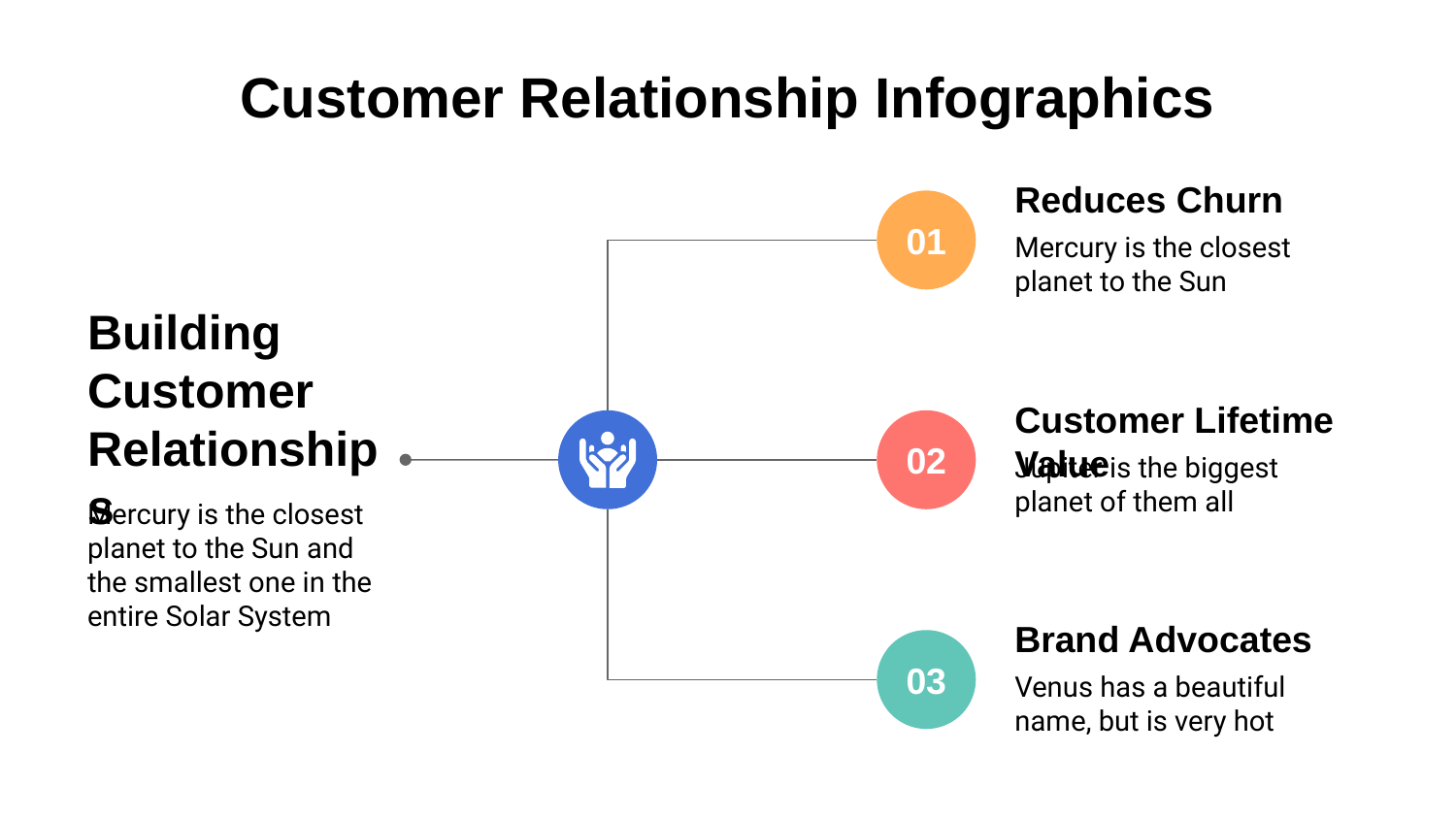

# Customer Relationship Infographics
Reduces Churn
Mercury is the closest planet to the Sun
01

Building Customer Relationships
Mercury is the closest planet to the Sun and the smallest one in the entire Solar System

Customer Lifetime Value
Jupiter is the biggest planet of them all
02

Brand Advocates
Venus has a beautiful name, but is very hot
03